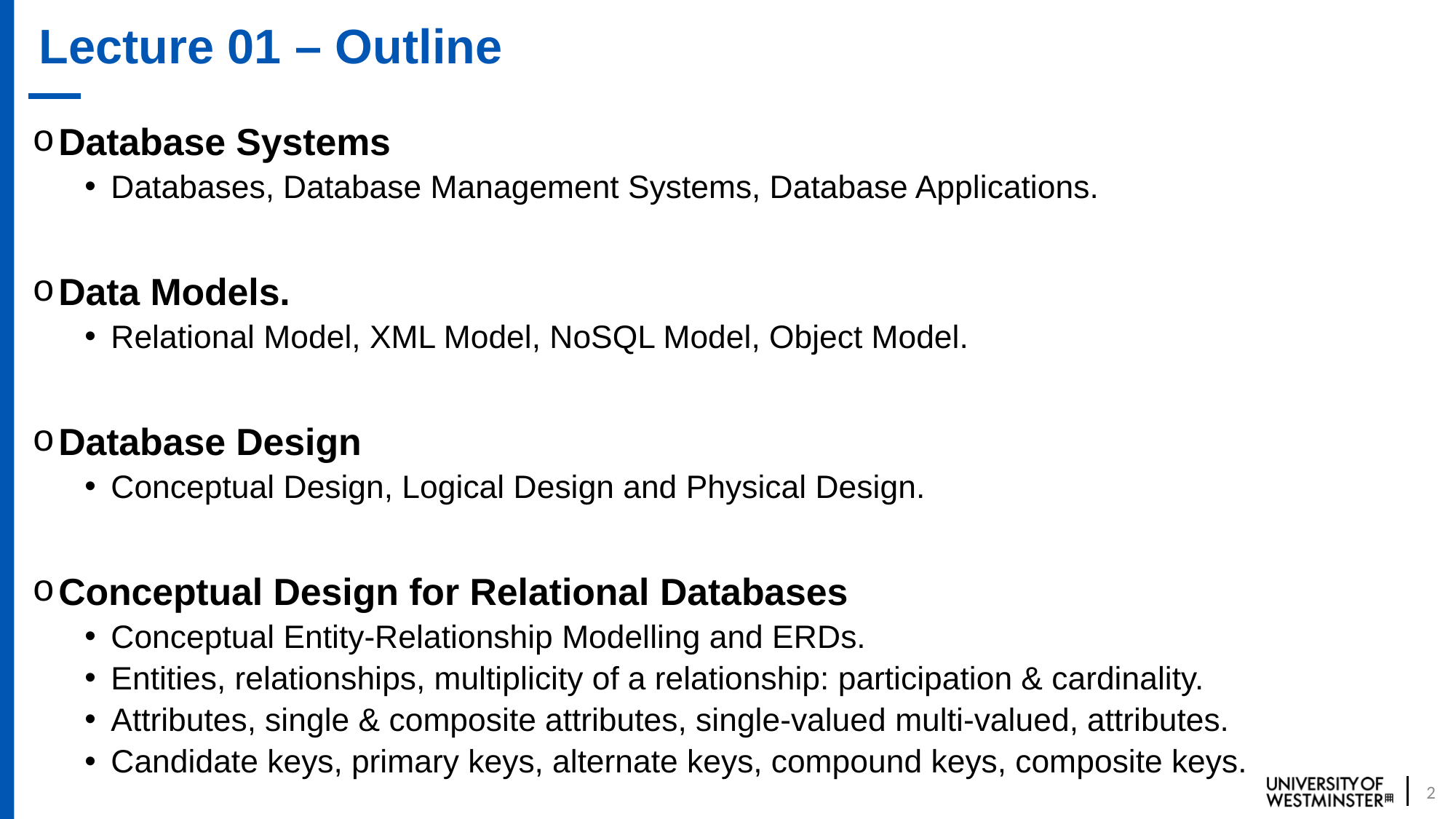

# Lecture 01 – Outline
Database Systems
Databases, Database Management Systems, Database Applications.

Data Models.
Relational Model, XML Model, NoSQL Model, Object Model.

Database Design
Conceptual Design, Logical Design and Physical Design.

Conceptual Design for Relational Databases
Conceptual Entity-Relationship Modelling and ERDs.
Entities, relationships, multiplicity of a relationship: participation & cardinality.
Attributes, single & composite attributes, single-valued multi-valued, attributes.
Candidate keys, primary keys, alternate keys, compound keys, composite keys.

2